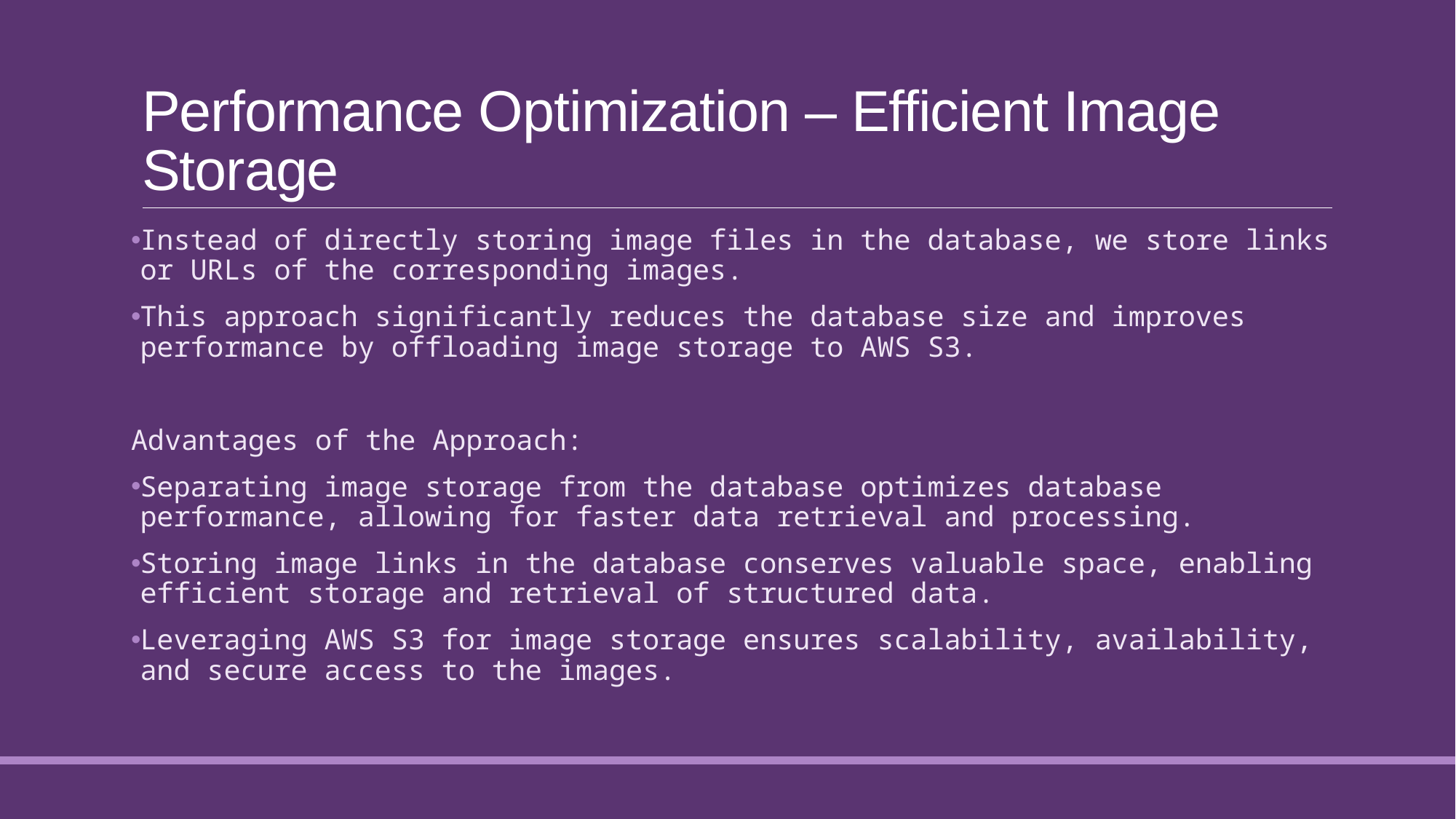

# Performance Optimization – Efficient Image Storage
Instead of directly storing image files in the database, we store links or URLs of the corresponding images.
This approach significantly reduces the database size and improves performance by offloading image storage to AWS S3.

Advantages of the Approach:
Separating image storage from the database optimizes database performance, allowing for faster data retrieval and processing.
Storing image links in the database conserves valuable space, enabling efficient storage and retrieval of structured data.
Leveraging AWS S3 for image storage ensures scalability, availability, and secure access to the images.